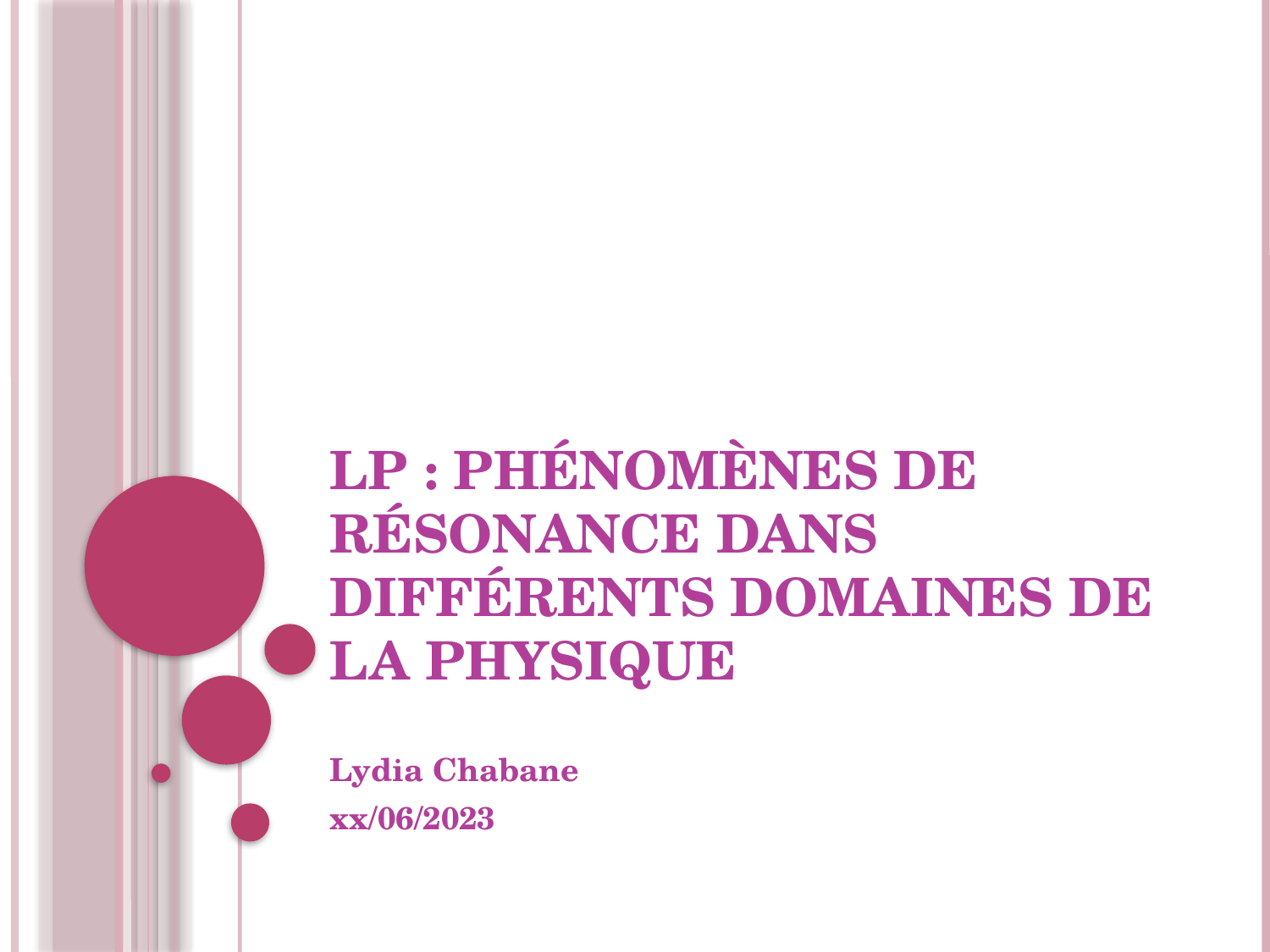

# LP : Phénomènes de résonance dans différents domaines de la physique

Lydia Chabane
xx/06/2023